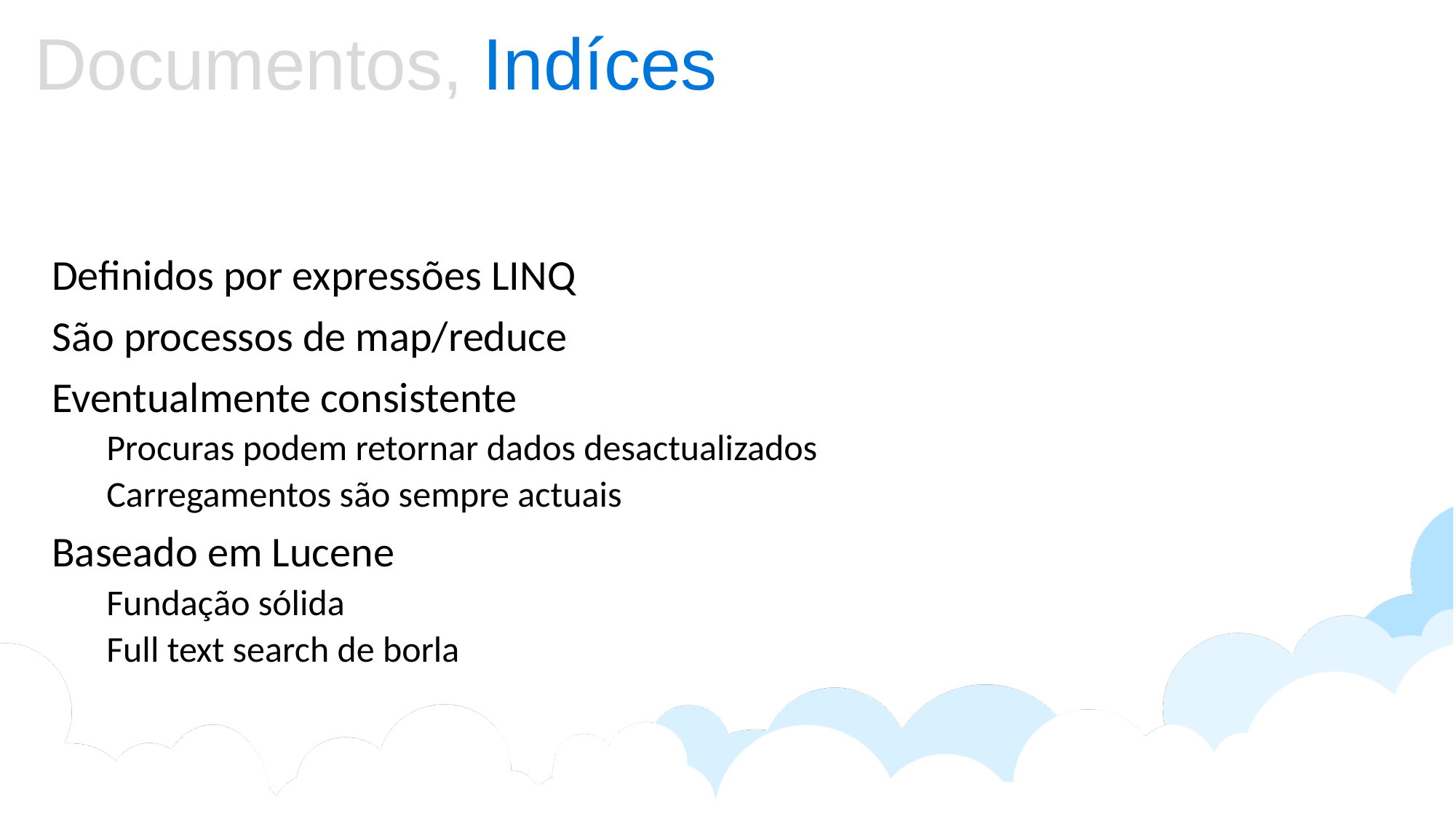

# Documentos, Indíces

Definidos por expressões LINQ
São processos de map/reduce
Eventualmente consistente
Procuras podem retornar dados desactualizados
Carregamentos são sempre actuais
Baseado em Lucene
Fundação sólida
Full text search de borla